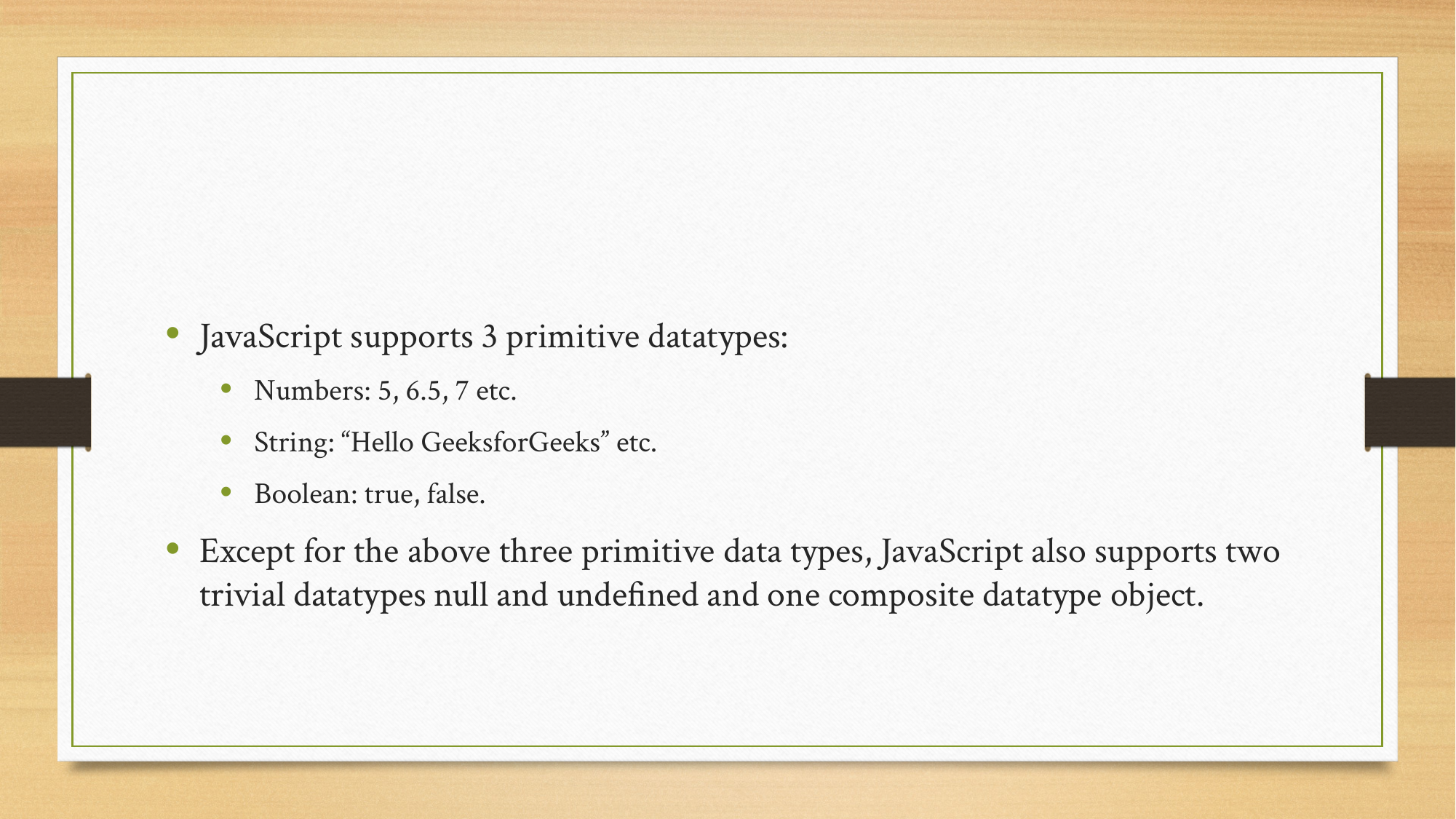

#
JavaScript supports 3 primitive datatypes:
Numbers: 5, 6.5, 7 etc.
String: “Hello GeeksforGeeks” etc.
Boolean: true, false.
Except for the above three primitive data types, JavaScript also supports two trivial datatypes null and undefined and one composite datatype object.